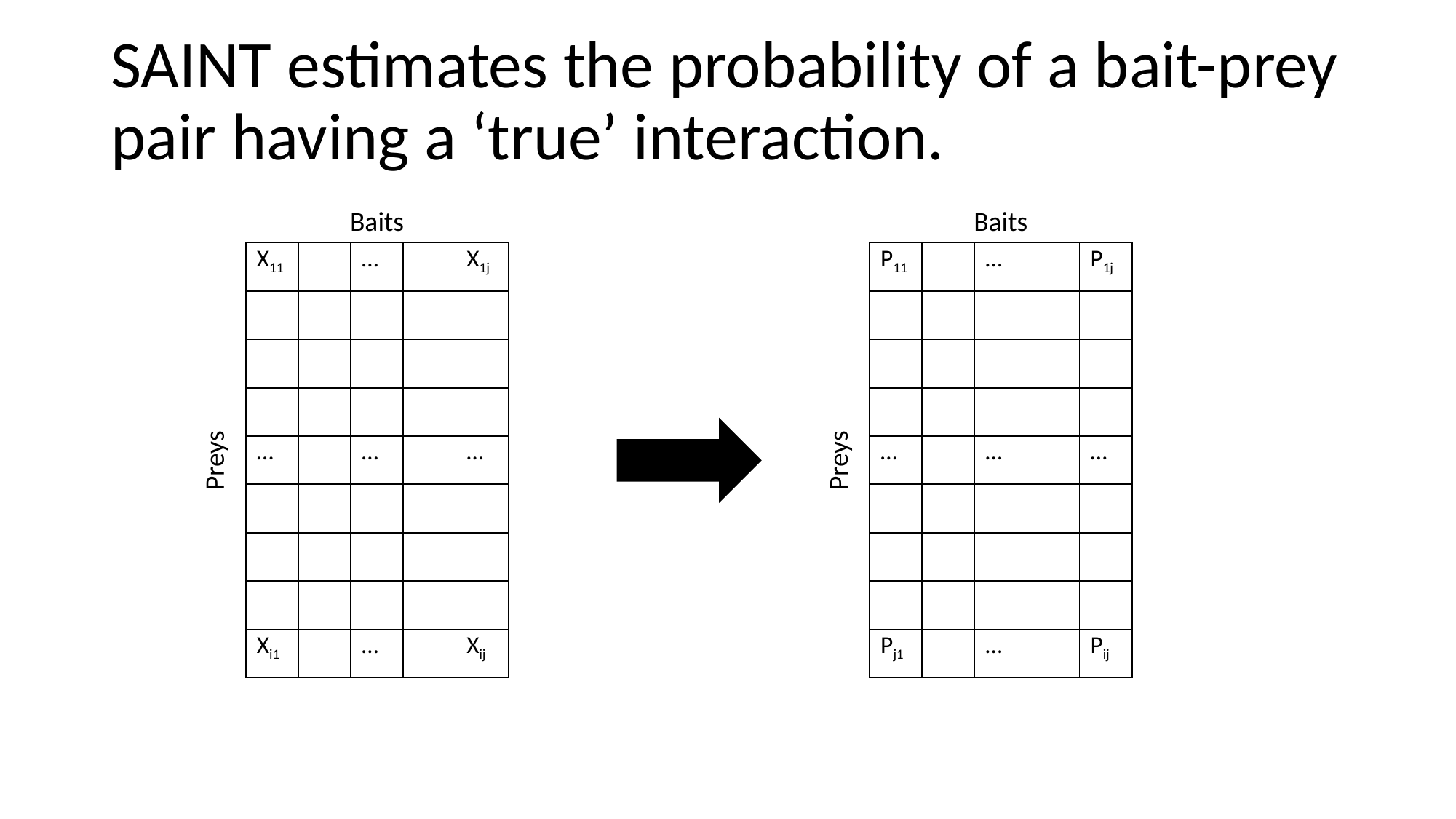

# SAINT estimates the probability of a bait-prey pair having a ‘true’ interaction.
Baits
Baits
| X11 |  | … |  | X1j |
| --- | --- | --- | --- | --- |
|  |  |  |  |  |
|  |  |  |  |  |
|  |  |  |  |  |
| … |  | … |  | … |
|  |  |  |  |  |
|  |  |  |  |  |
|  |  |  |  |  |
| Xi1 |  | … |  | Xij |
| P11 |  | … |  | P1j |
| --- | --- | --- | --- | --- |
|  |  |  |  |  |
|  |  |  |  |  |
|  |  |  |  |  |
| … |  | … |  | … |
|  |  |  |  |  |
|  |  |  |  |  |
|  |  |  |  |  |
| Pj1 |  | … |  | Pij |

Preys
Preys